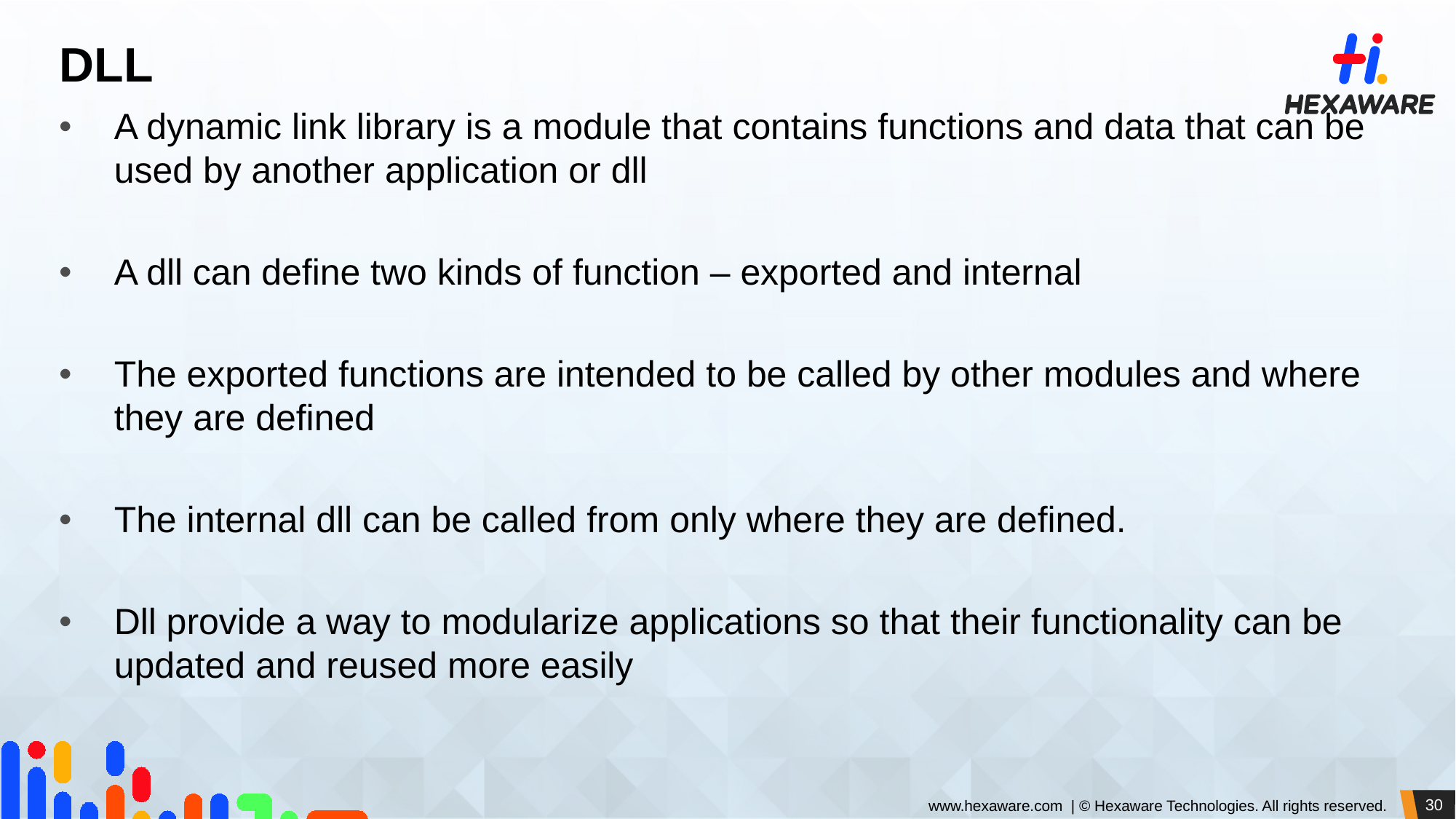

# DLL
A dynamic link library is a module that contains functions and data that can be used by another application or dll

A dll can define two kinds of function – exported and internal

The exported functions are intended to be called by other modules and where they are defined

The internal dll can be called from only where they are defined.

Dll provide a way to modularize applications so that their functionality can be updated and reused more easily